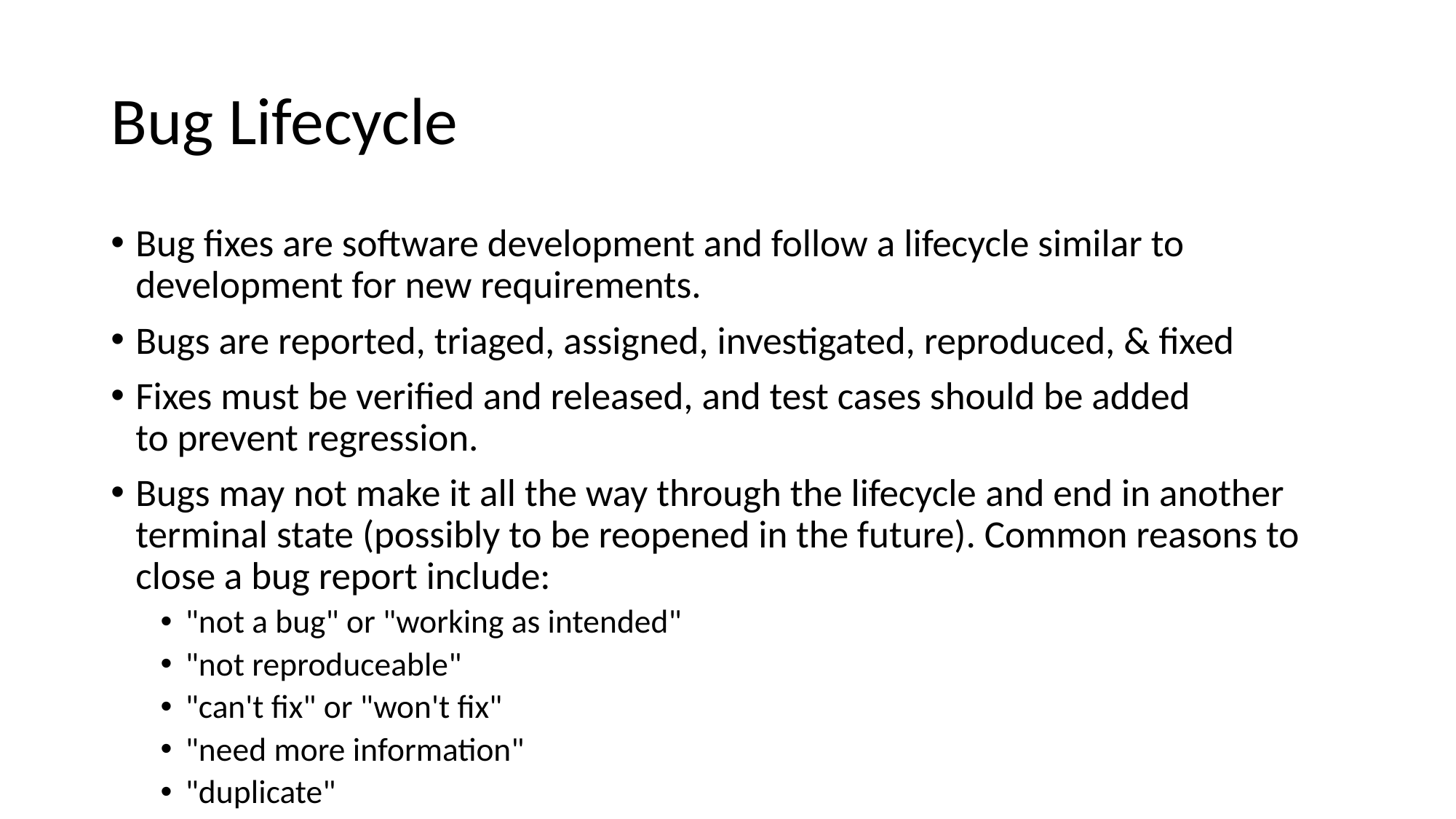

# Bug Lifecycle
Bug fixes are software development and follow a lifecycle similar to development for new requirements.
Bugs are reported, triaged, assigned, investigated, reproduced, & fixed
Fixes must be verified and released, and test cases should be added to prevent regression.
Bugs may not make it all the way through the lifecycle and end in another terminal state (possibly to be reopened in the future). Common reasons to close a bug report include:
"not a bug" or "working as intended"
"not reproduceable"
"can't fix" or "won't fix"
"need more information"
"duplicate"